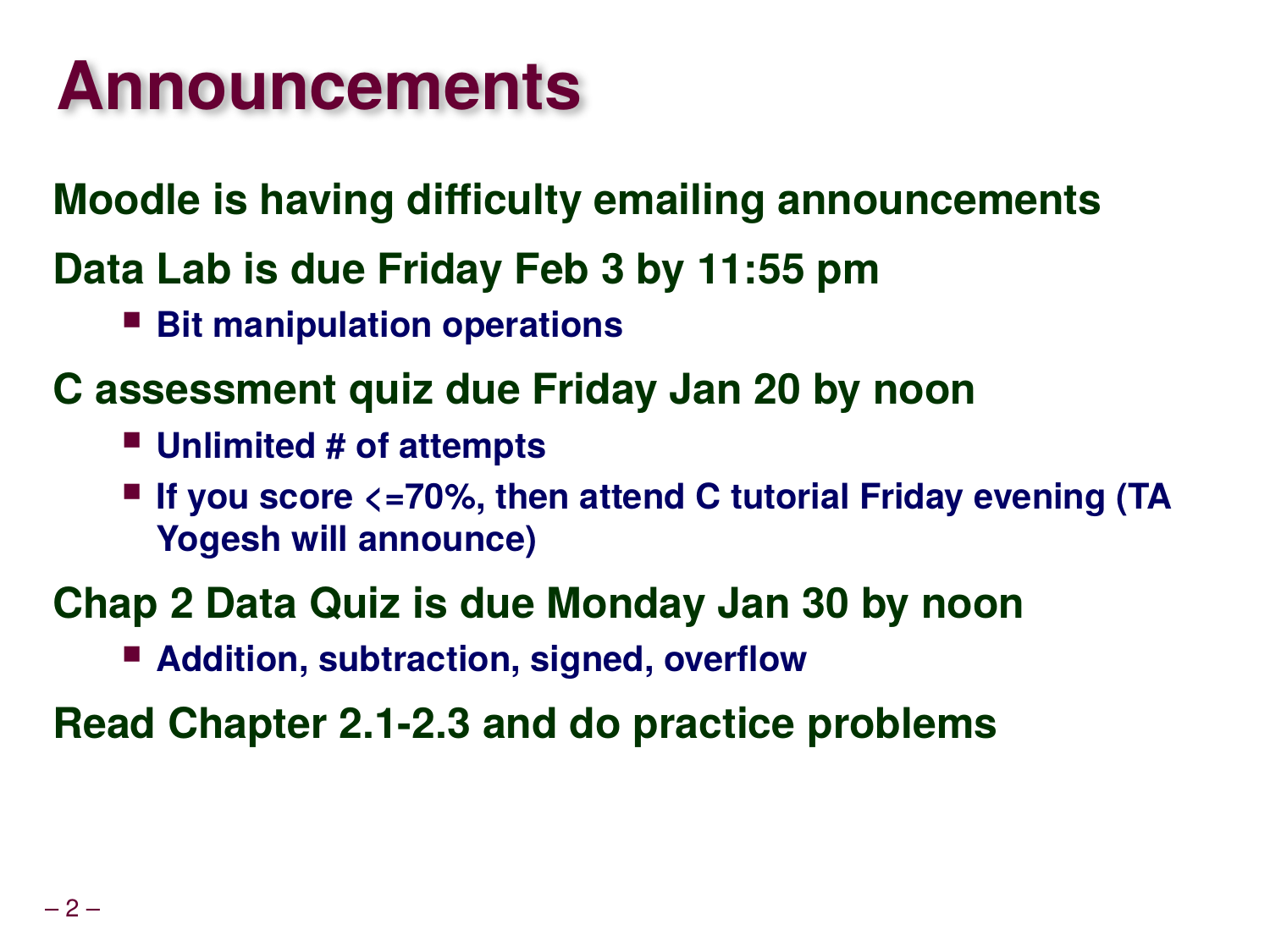

# Announcements
Moodle is having difficulty emailing announcements
Data Lab is due Friday Feb 3 by 11:55 pm
Bit manipulation operations
C assessment quiz due Friday Jan 20 by noon
Unlimited # of attempts
If you score <=70%, then attend C tutorial Friday evening (TA Yogesh will announce)
Chap 2 Data Quiz is due Monday Jan 30 by noon
Addition, subtraction, signed, overflow
Read Chapter 2.1-2.3 and do practice problems